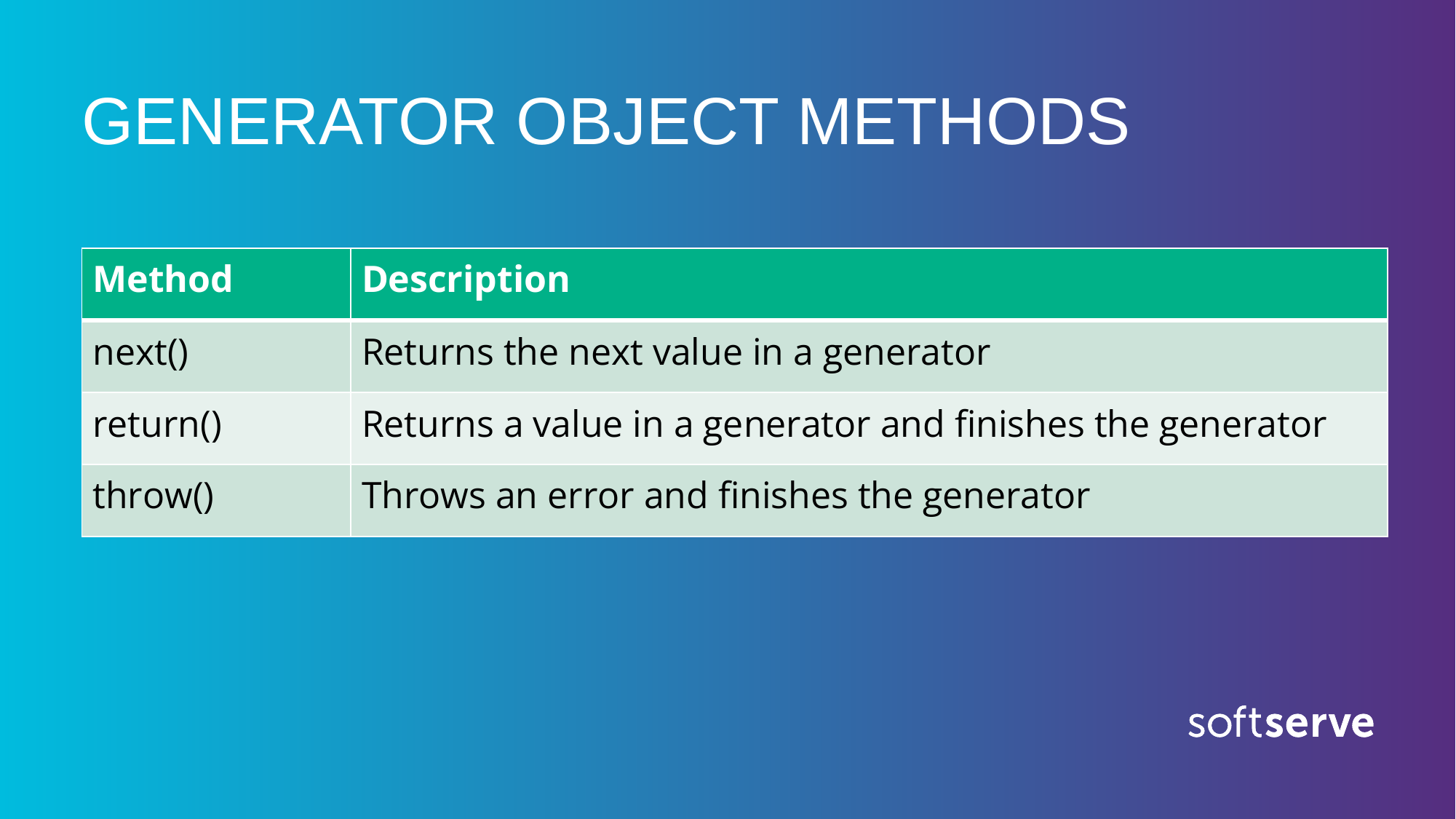

# GENERATOR OBJECT METHODS
| Method | Description |
| --- | --- |
| next() | Returns the next value in a generator |
| return() | Returns a value in a generator and finishes the generator |
| throw() | Throws an error and finishes the generator |